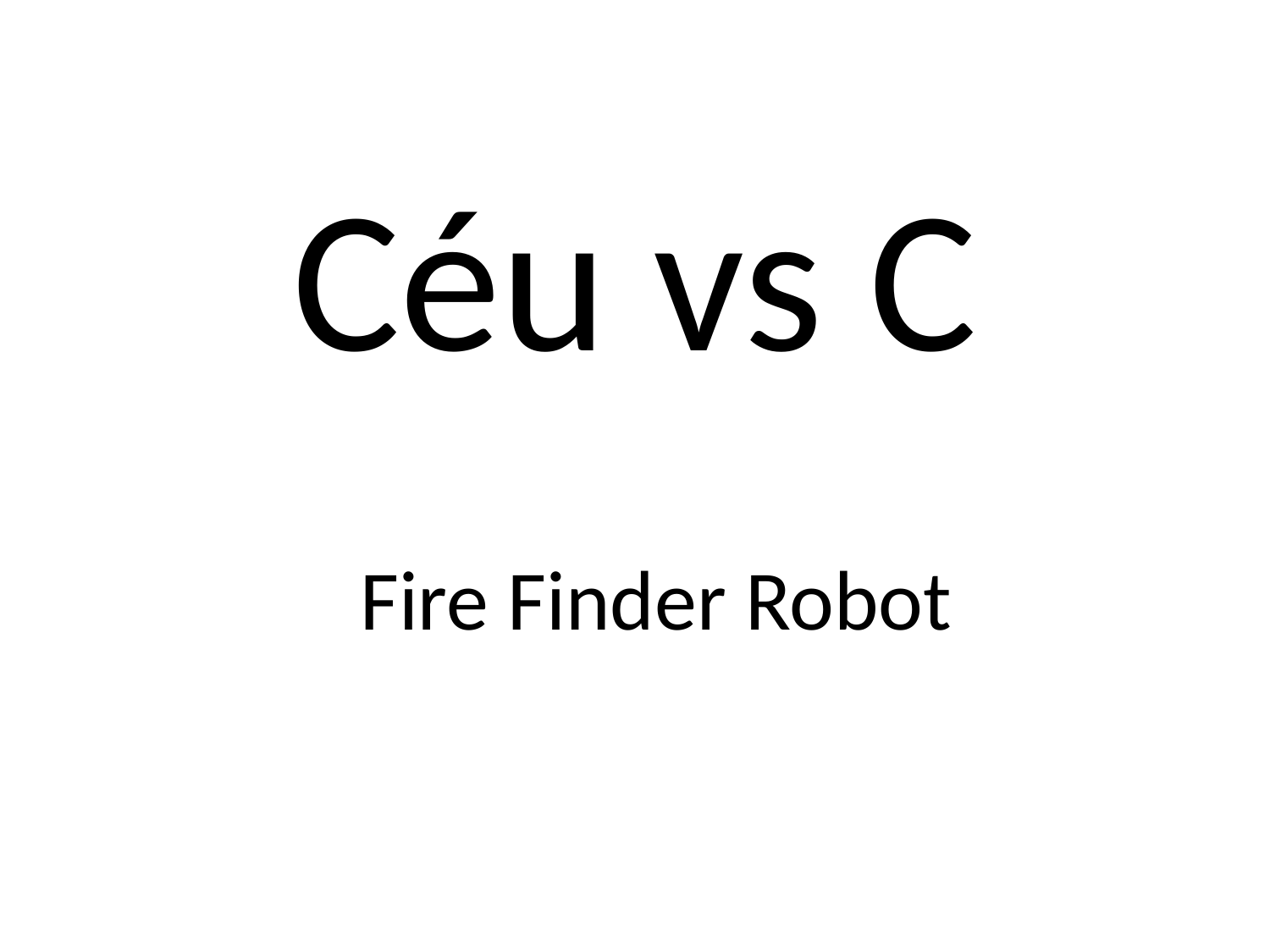

# Céu vs C
Fire Finder Robot